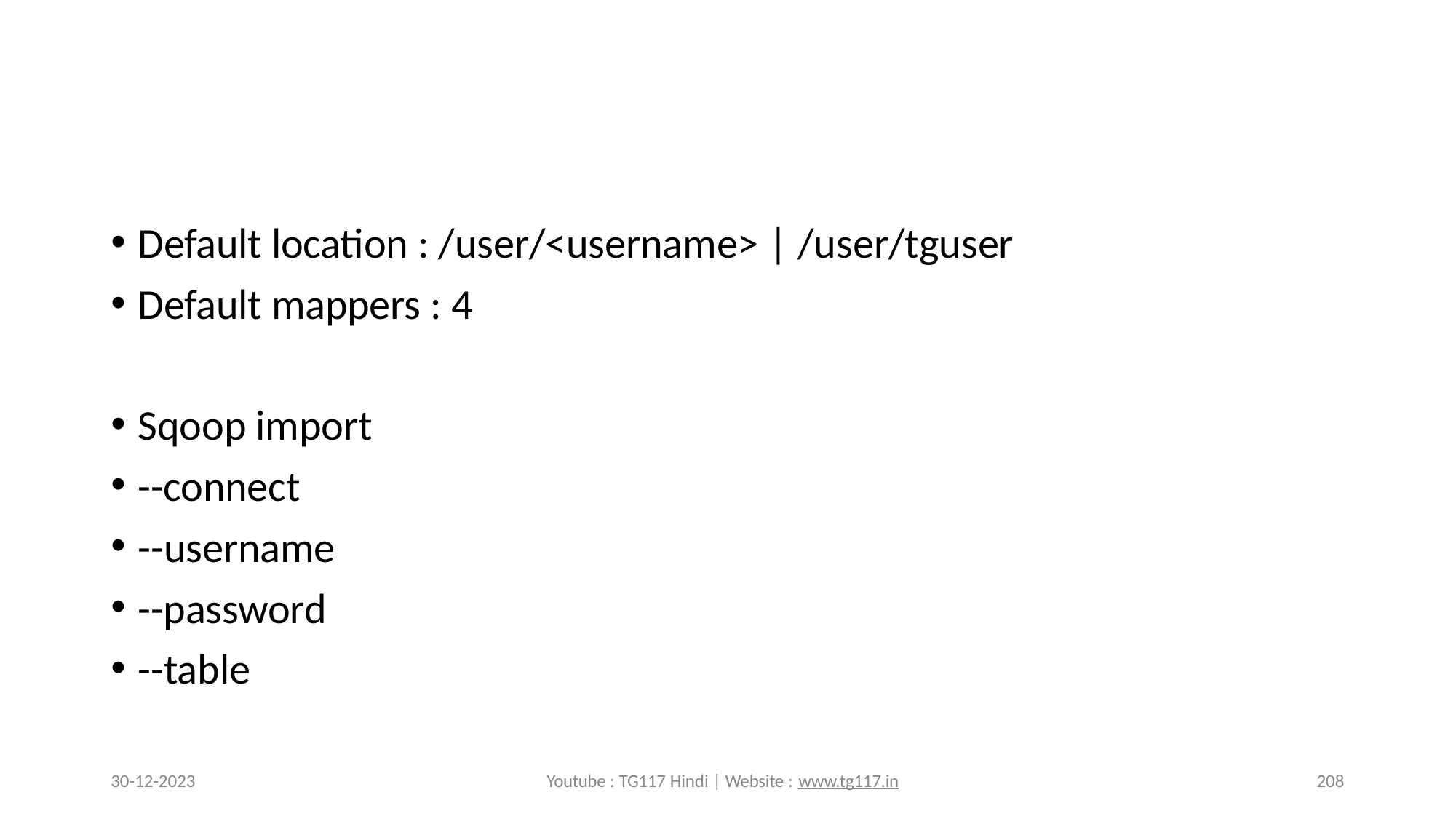

Default location : /user/<username> | /user/tguser
Default mappers : 4

Sqoop import
--connect
--username
--password
--table
30-12-2023
Youtube : TG117 Hindi | Website : www.tg117.in
208